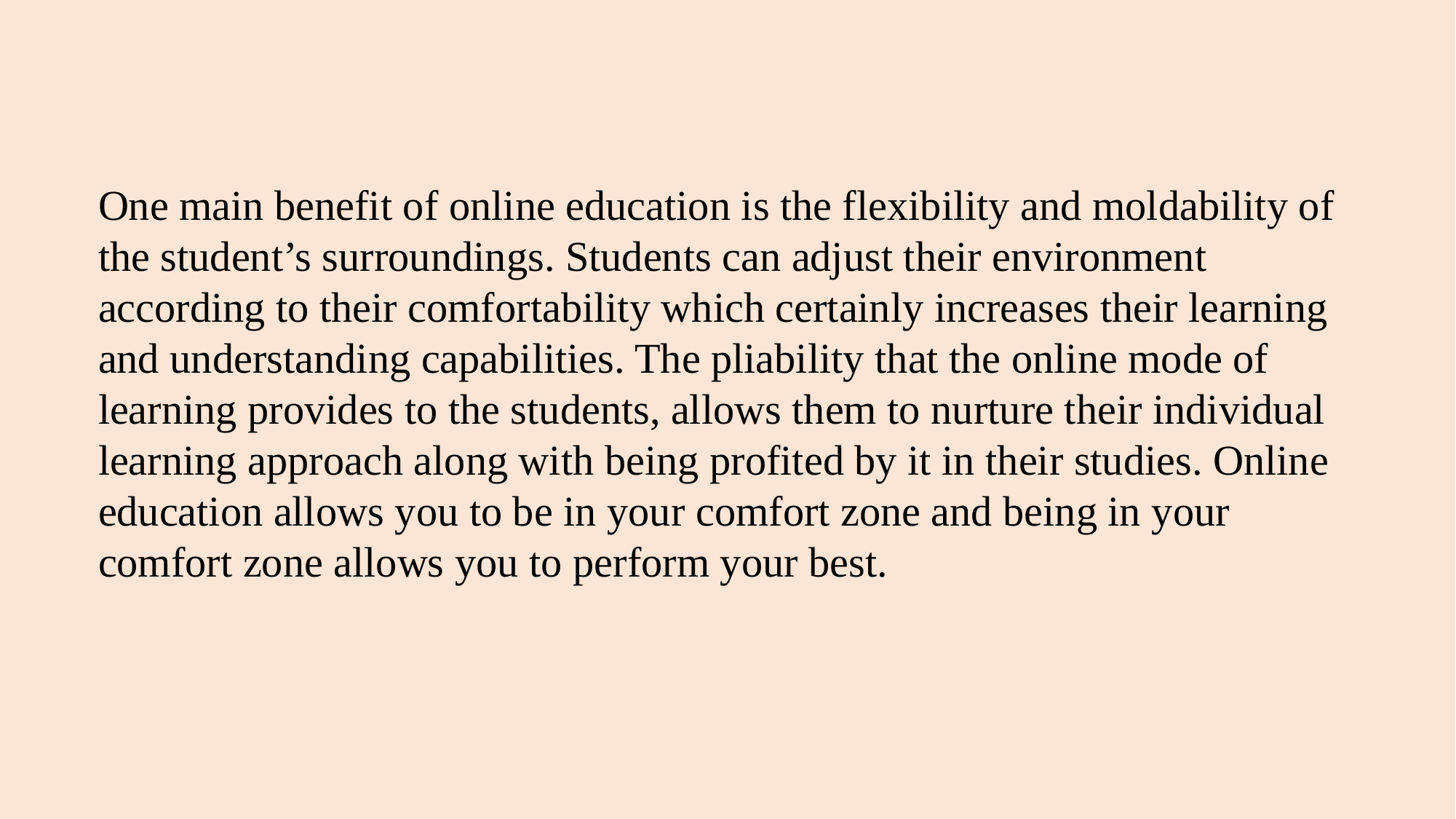

One main benefit of online education is the flexibility and moldability of the student’s surroundings. Students can adjust their environment according to their comfortability which certainly increases their learning and understanding capabilities. The pliability that the online mode of learning provides to the students, allows them to nurture their individual learning approach along with being profited by it in their studies. Online education allows you to be in your comfort zone and being in your comfort zone allows you to perform your best.